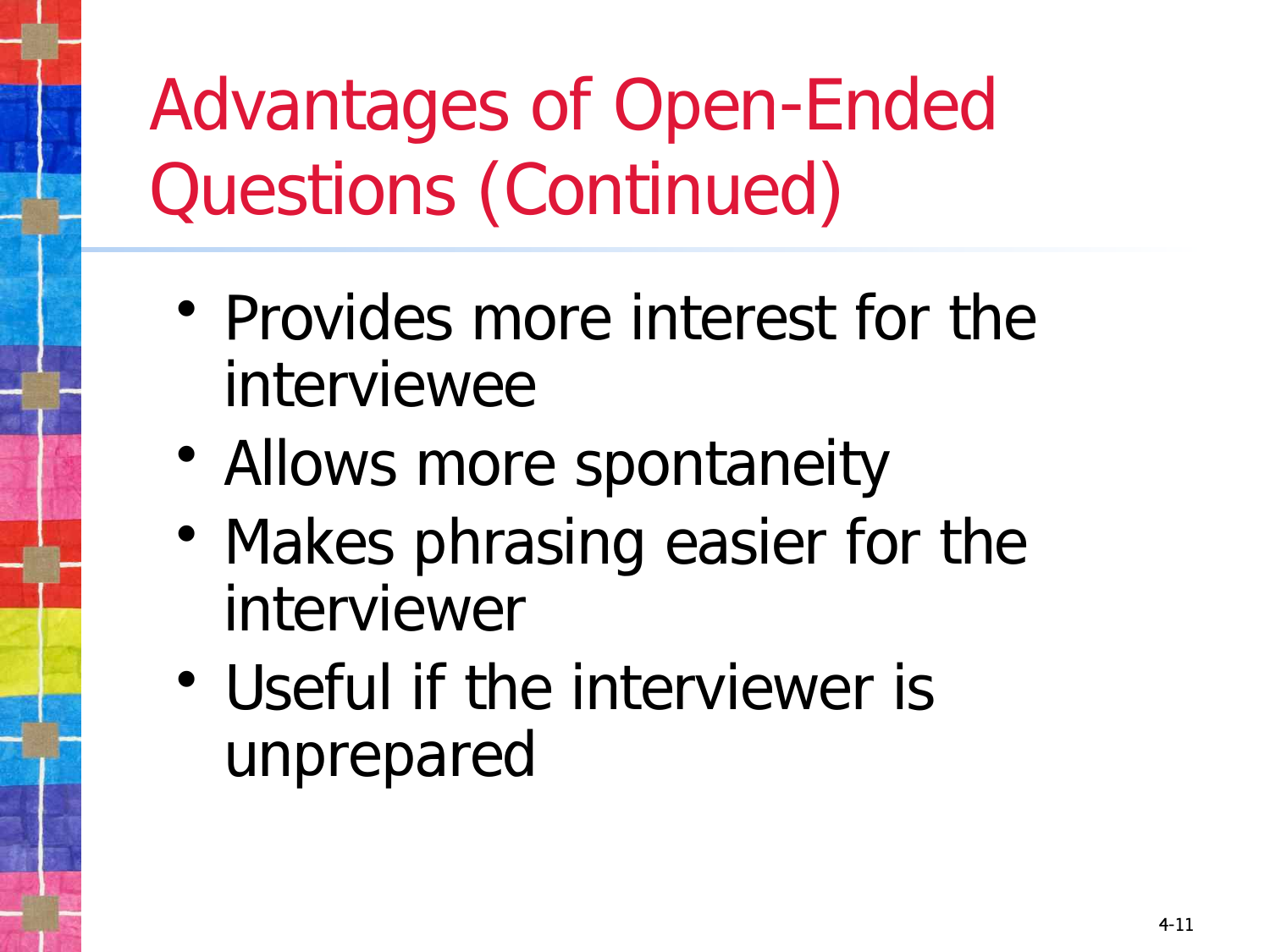

# Advantages of Open-Ended Questions (Continued)
Provides more interest for the interviewee
Allows more spontaneity
Makes phrasing easier for the interviewer
Useful if the interviewer is unprepared
4-11